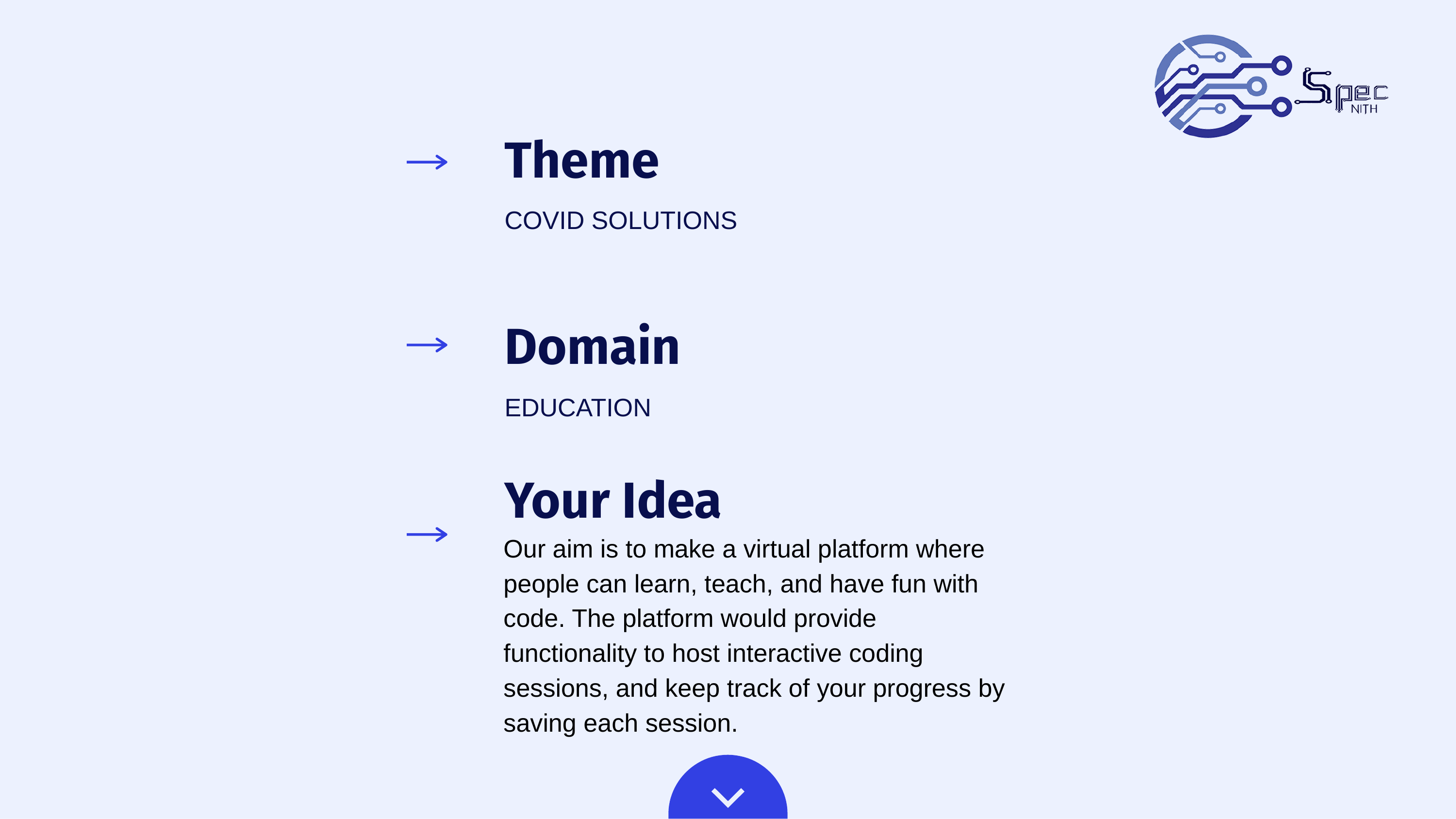

# Theme

COVID SOLUTIONS

Domain
EDUCATION

Your Idea
Our aim is to make a virtual platform where people can learn, teach, and have fun with code. The platform would provide functionality to host interactive coding sessions, and keep track of your progress by saving each session.